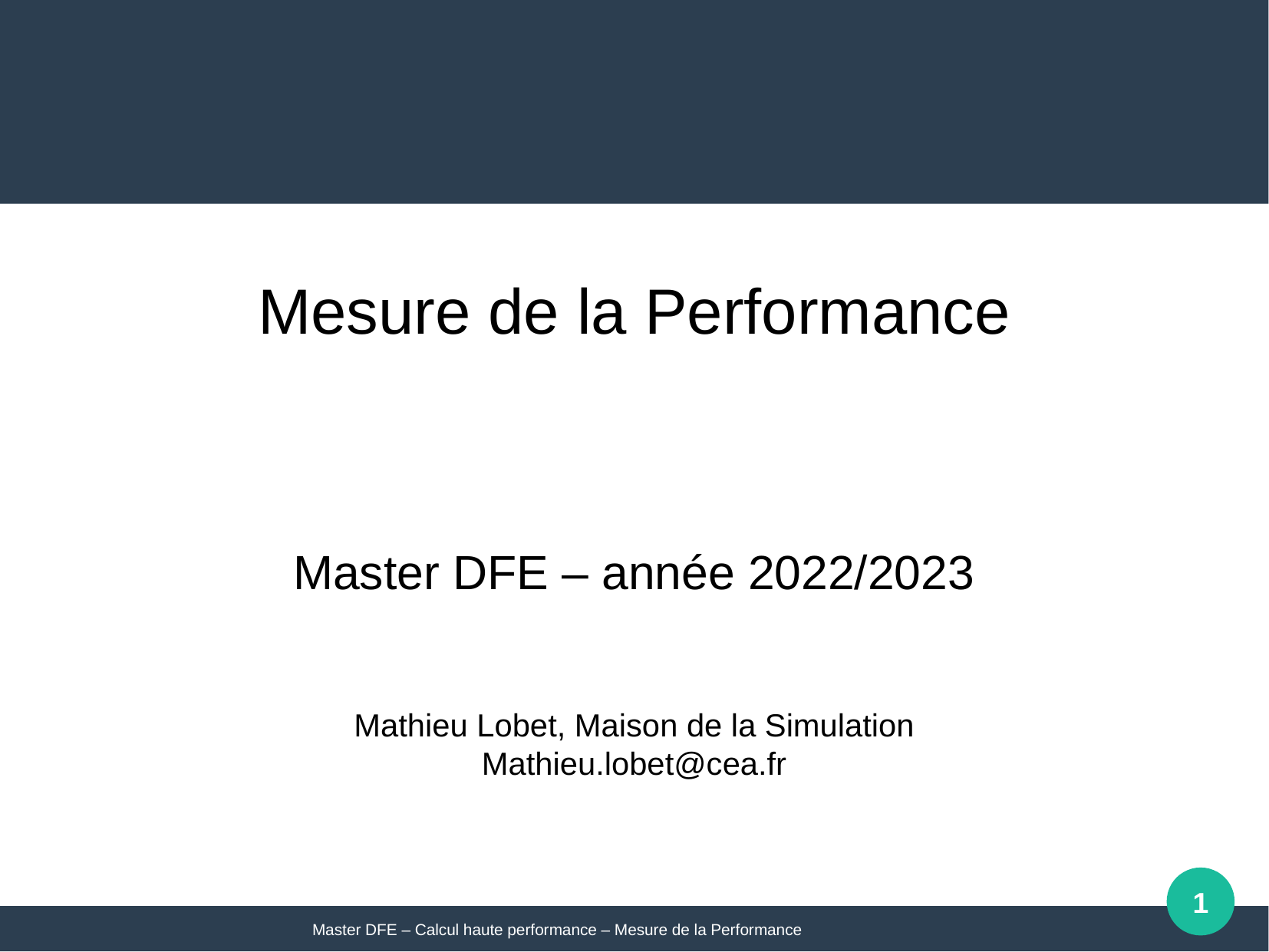

Mesure de la Performance
Master DFE – année 2022/2023
Mathieu Lobet, Maison de la Simulation
Mathieu.lobet@cea.fr
1
Master DFE – Calcul haute performance – Mesure de la Performance